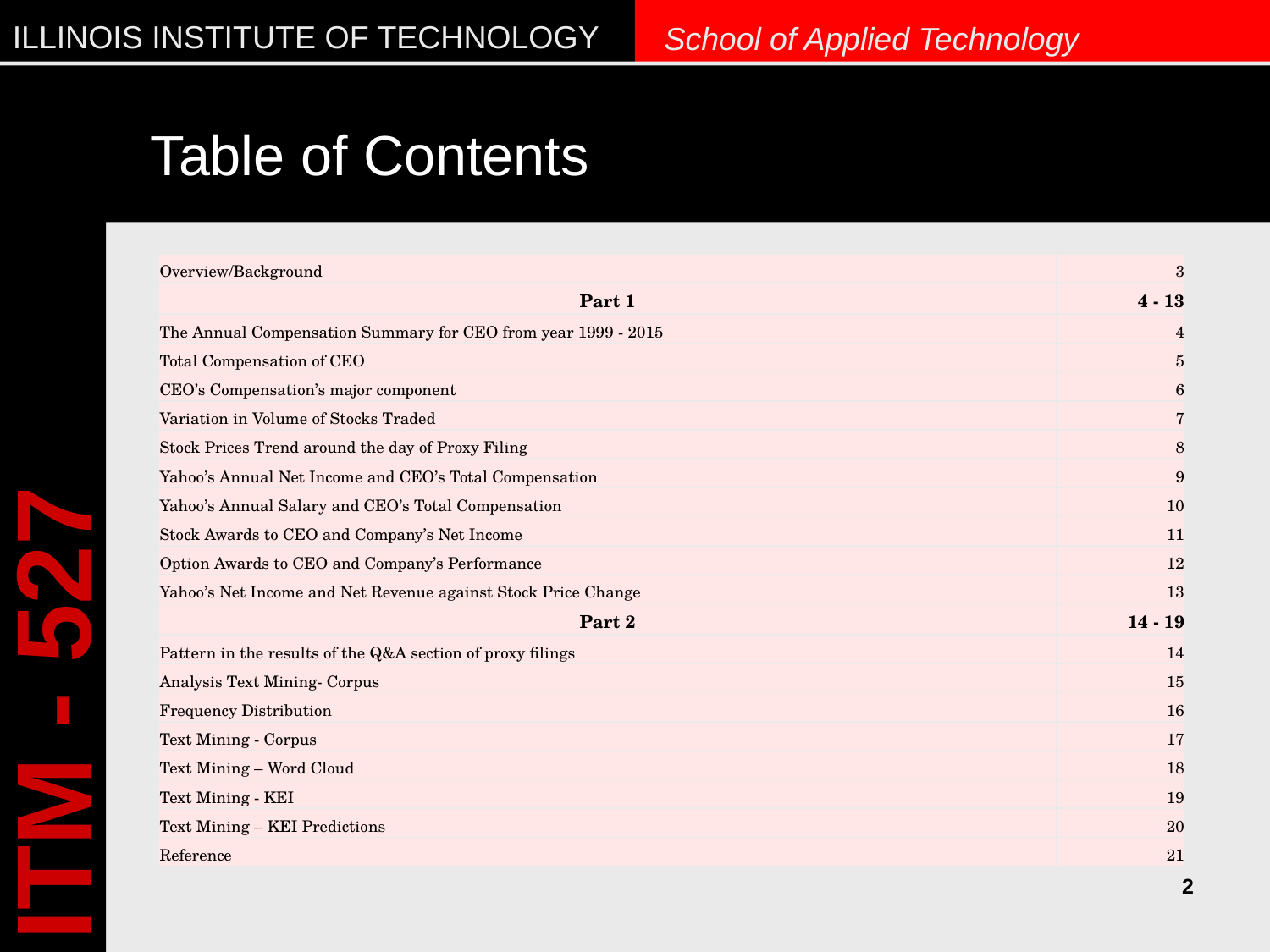

# Table of Contents
| Overview/Background | 3 |
| --- | --- |
| Part 1 | 4 - 13 |
| The Annual Compensation Summary for CEO from year 1999 - 2015 | 4 |
| Total Compensation of CEO | 5 |
| CEO’s Compensation’s major component | 6 |
| Variation in Volume of Stocks Traded | 7 |
| Stock Prices Trend around the day of Proxy Filing | 8 |
| Yahoo’s Annual Net Income and CEO’s Total Compensation | 9 |
| Yahoo’s Annual Salary and CEO’s Total Compensation | 10 |
| Stock Awards to CEO and Company’s Net Income | 11 |
| Option Awards to CEO and Company’s Performance | 12 |
| Yahoo’s Net Income and Net Revenue against Stock Price Change | 13 |
| Part 2 | 14 - 19 |
| Pattern in the results of the Q&A section of proxy filings | 14 |
| Analysis Text Mining- Corpus | 15 |
| Frequency Distribution | 16 |
| Text Mining - Corpus | 17 |
| Text Mining – Word Cloud | 18 |
| Text Mining - KEI | 19 |
| Text Mining – KEI Predictions | 20 |
| Reference | 21 |
2